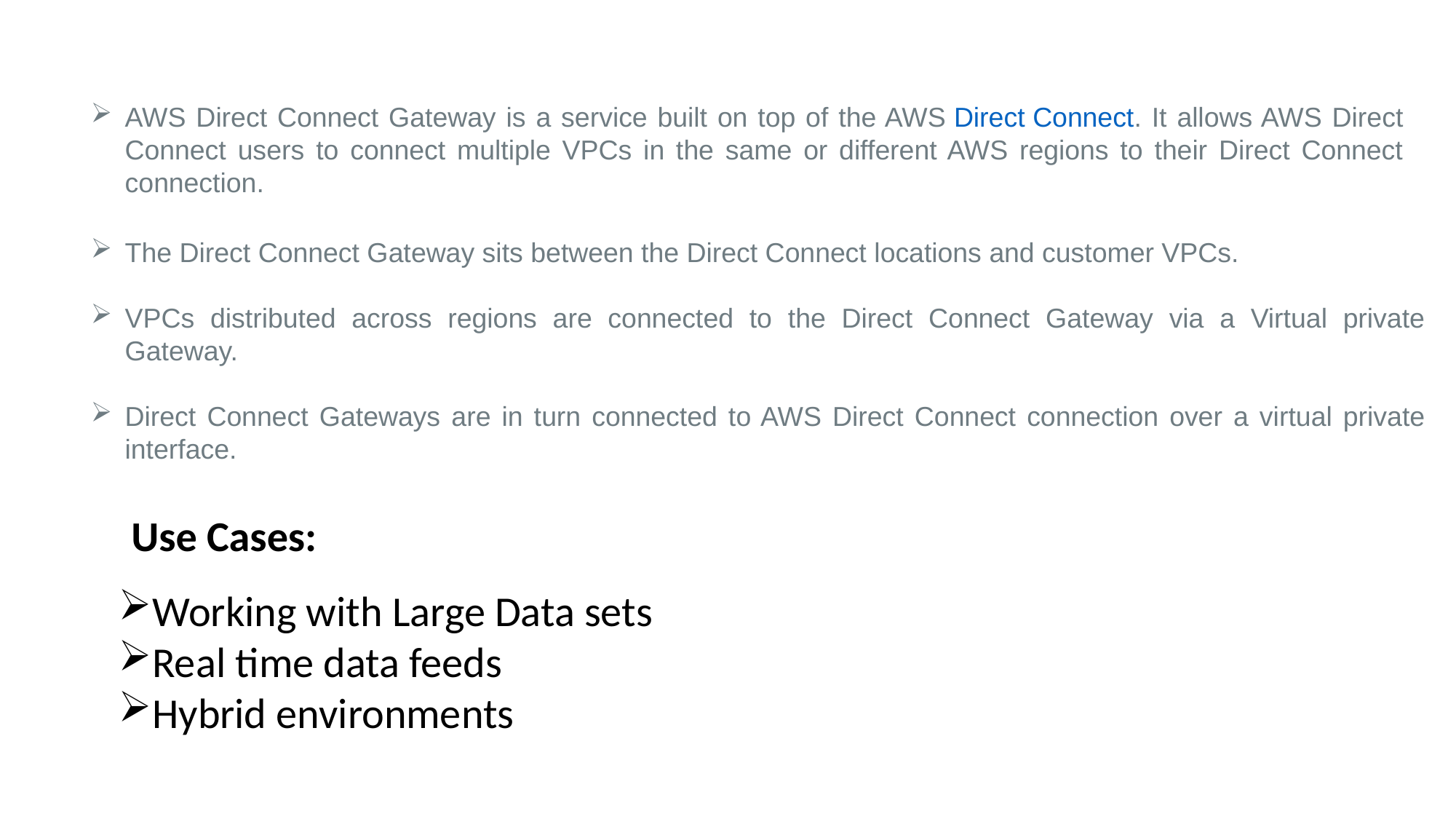

AWS Direct Connect Gateway is a service built on top of the AWS Direct Connect. It allows AWS Direct Connect users to connect multiple VPCs in the same or different AWS regions to their Direct Connect connection.
The Direct Connect Gateway sits between the Direct Connect locations and customer VPCs.

VPCs distributed across regions are connected to the Direct Connect Gateway via a Virtual private Gateway.

Direct Connect Gateways are in turn connected to AWS Direct Connect connection over a virtual private interface.
Use Cases:
Working with Large Data sets
Real time data feeds
Hybrid environments